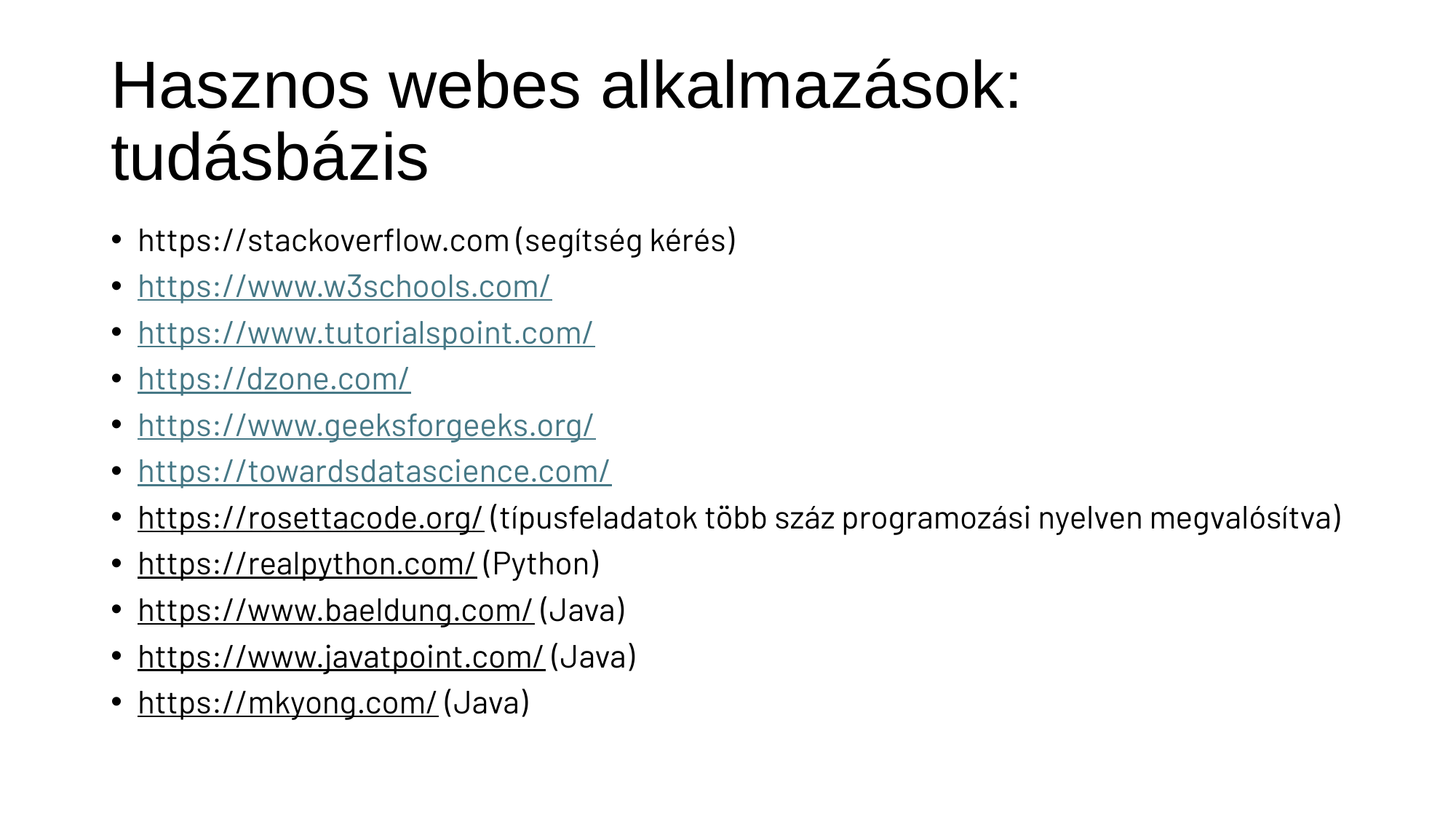

# Hasznos webes alkalmazások: tudásbázis
https://stackoverflow.com (segítség kérés)
https://www.w3schools.com/
https://www.tutorialspoint.com/
https://dzone.com/
https://www.geeksforgeeks.org/
https://towardsdatascience.com/
https://rosettacode.org/ (típusfeladatok több száz programozási nyelven megvalósítva)
https://realpython.com/ (Python)
https://www.baeldung.com/ (Java)
https://www.javatpoint.com/ (Java)
https://mkyong.com/ (Java)